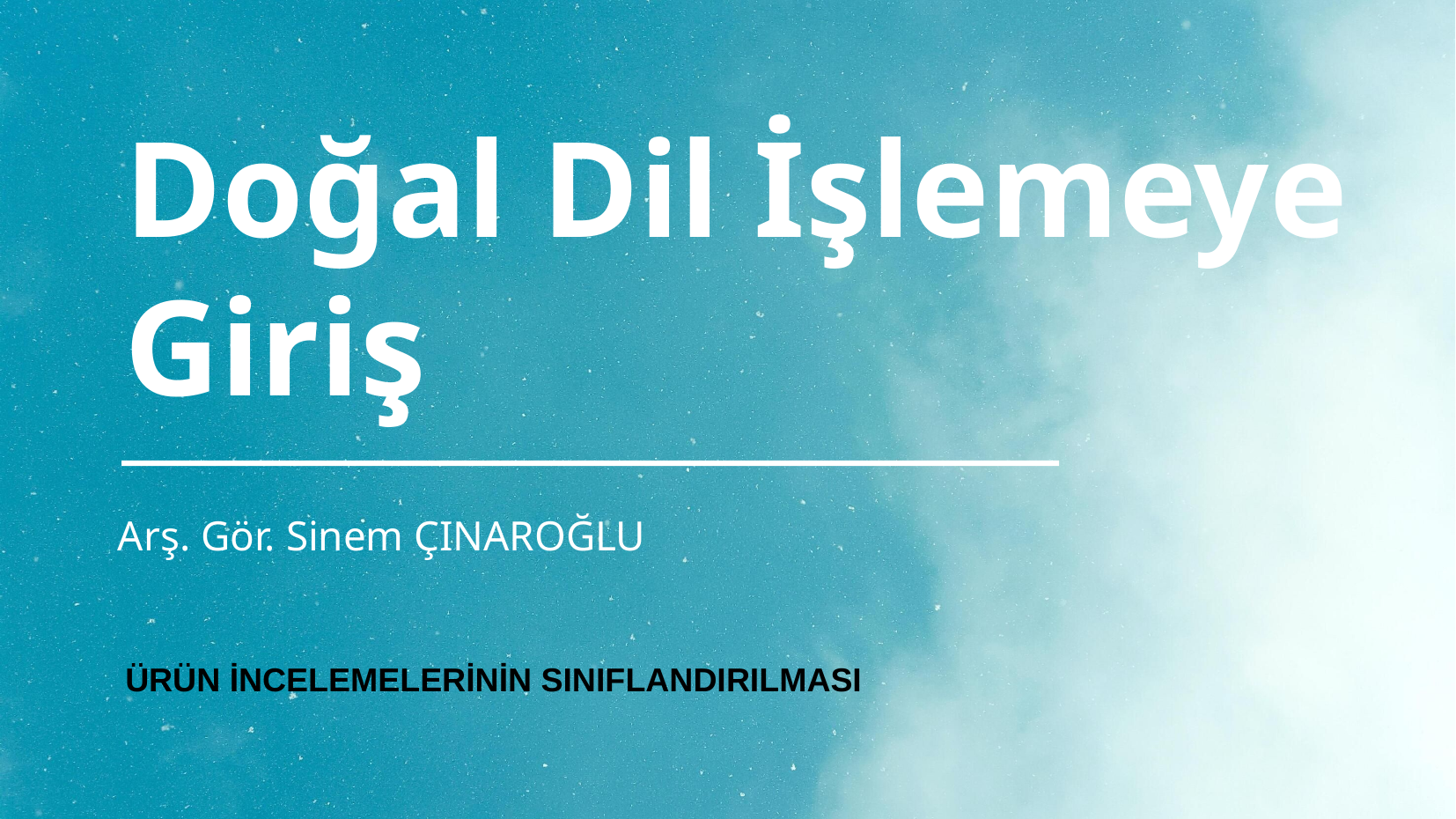

# Doğal Dil İşlemeye Giriş

Arş. Gör. Sinem ÇINAROĞLU
ÜRÜN İNCELEMELERİNİN SINIFLANDIRILMASI